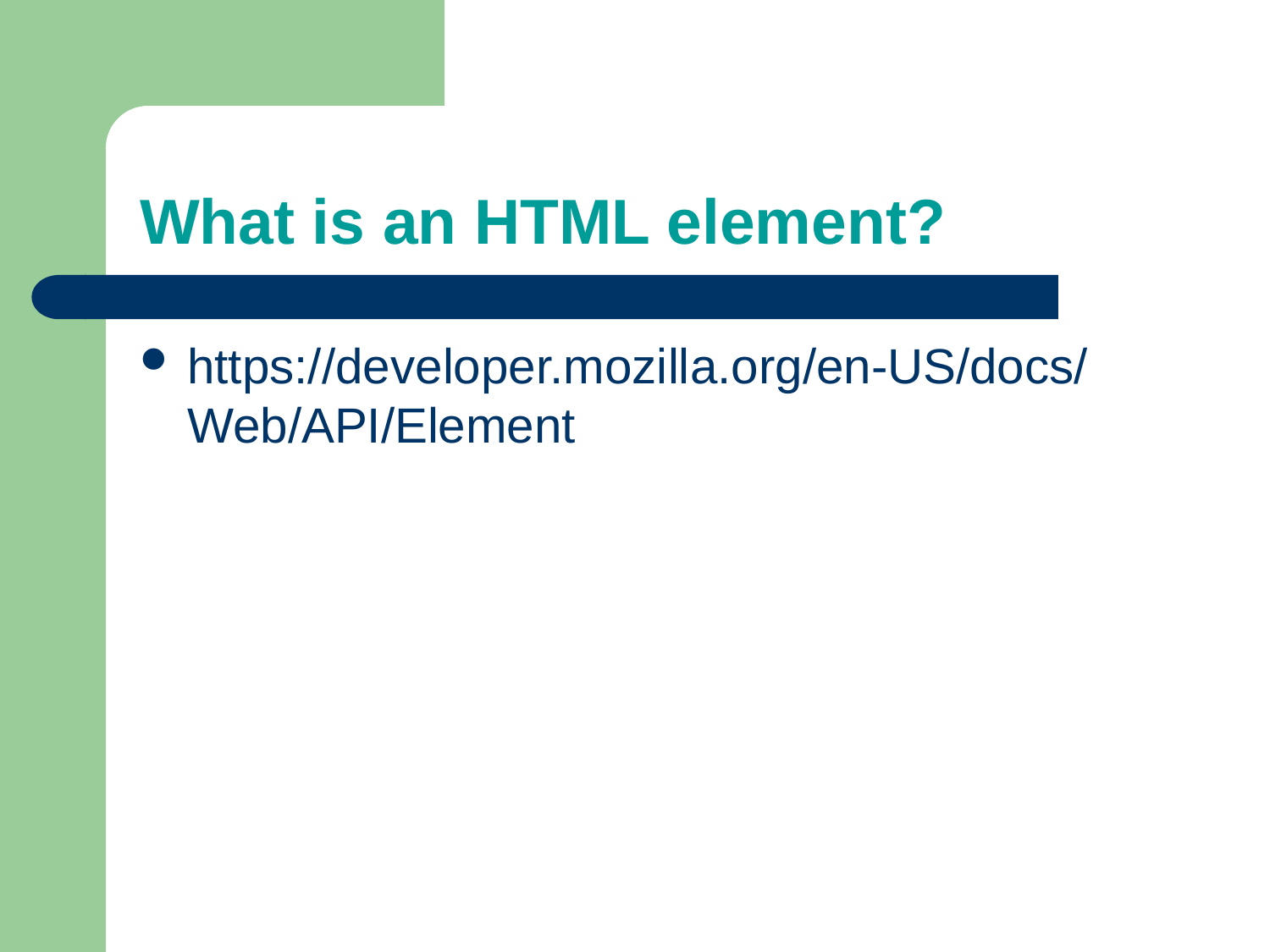

# What is an HTML element?
https://developer.mozilla.org/en-US/docs/Web/API/Element